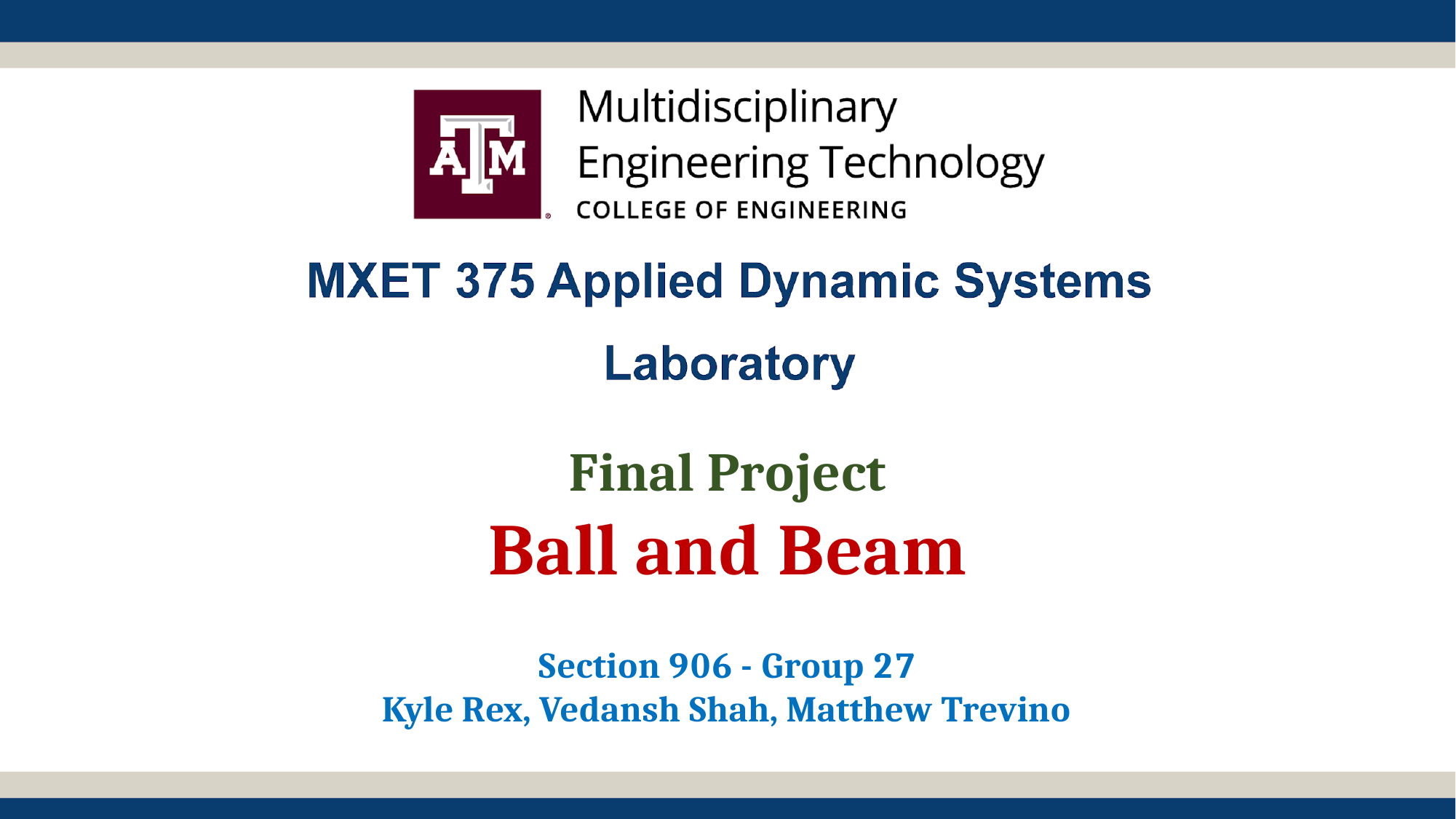

Final Project
Ball and Beam
Section 906 - Group 27
Kyle Rex, Vedansh Shah, Matthew Trevino